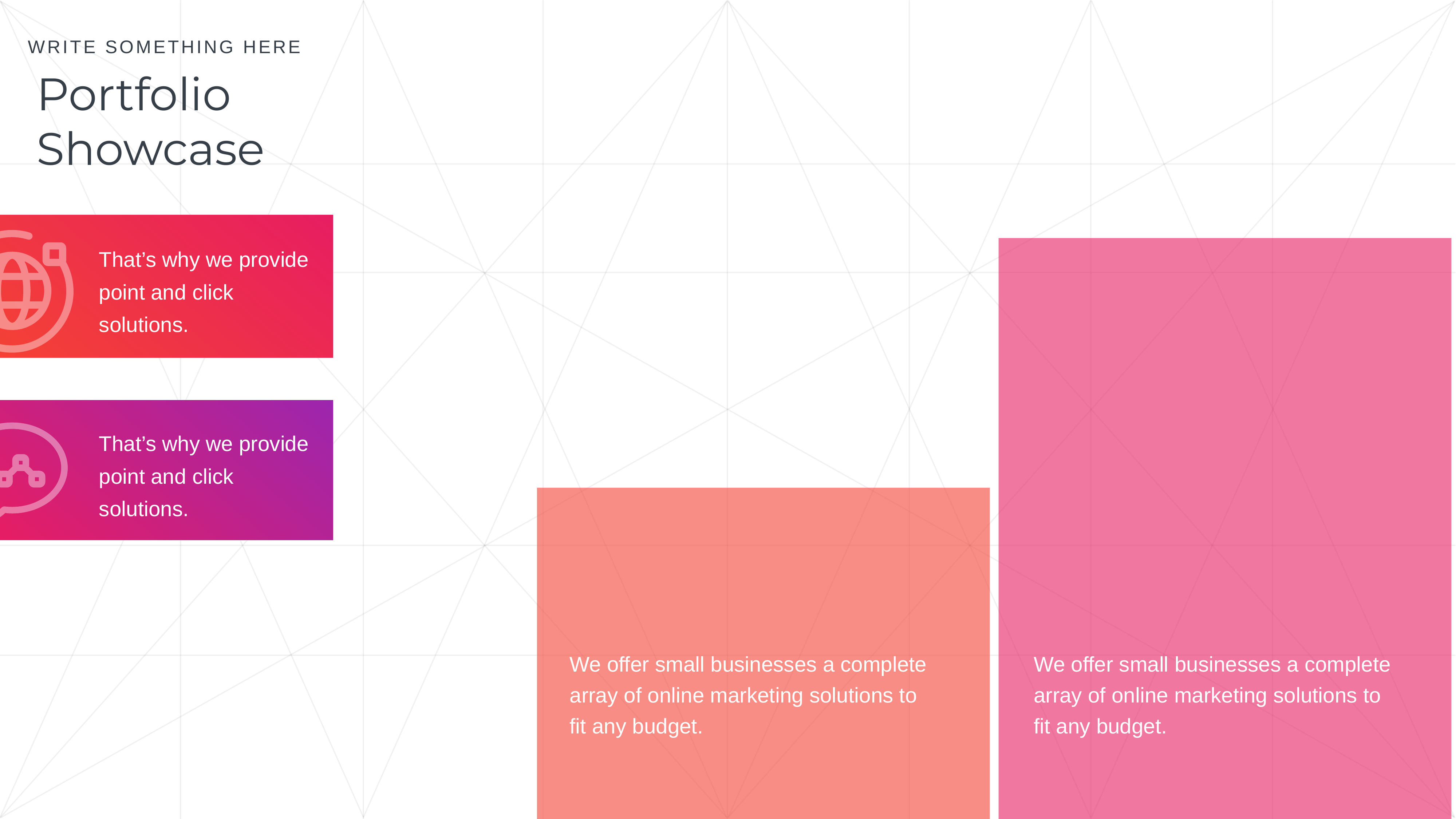

WRITE SOMETHING HERE
Portfolio Showcase

That’s why we provide point and click solutions.

That’s why we provide point and click solutions.

We offer small businesses a complete array of online marketing solutions to fit any budget.
We offer small businesses a complete array of online marketing solutions to fit any budget.